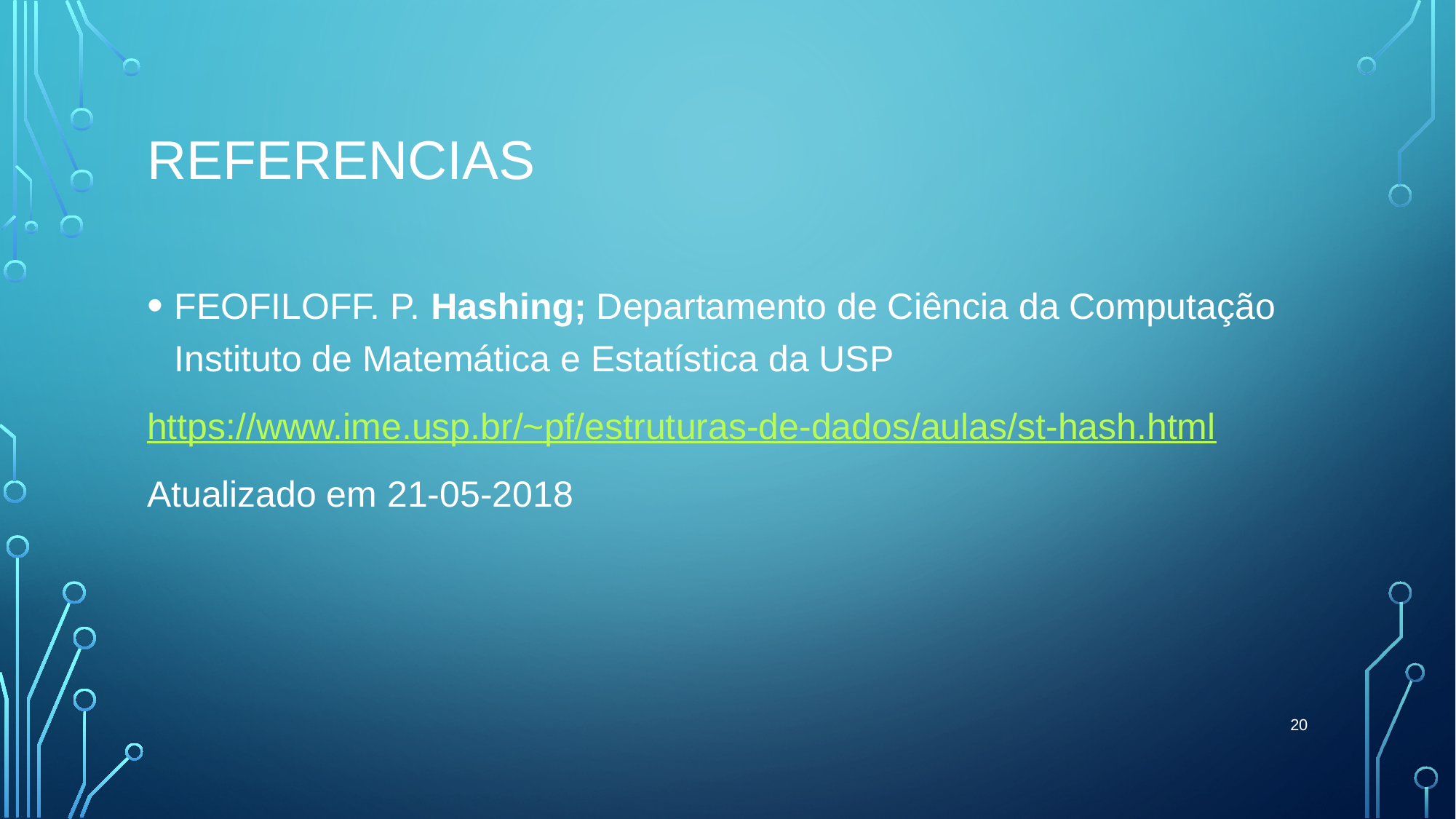

# Referencias
FEOFILOFF. P. Hashing; Departamento de Ciência da Computação Instituto de Matemática e Estatística da USP
https://www.ime.usp.br/~pf/estruturas-de-dados/aulas/st-hash.html
Atualizado em 21-05-2018
20